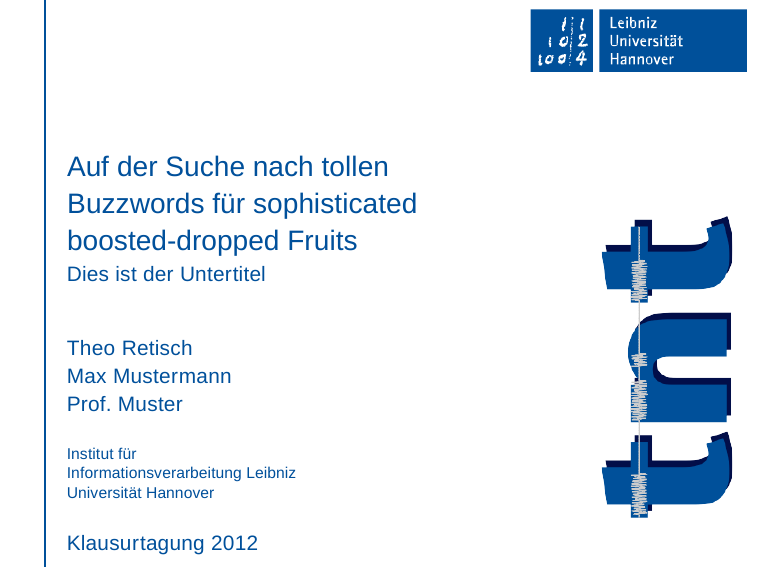

# Auf der Suche nach tollen Buzzwords für sophisticated boosted-dropped Fruits

Dies ist der Untertitel

Theo Retisch Max Mustermann Prof. Muster

Institut für Informationsverarbeitung Leibniz Universität Hannover

Klausurtagung 2012